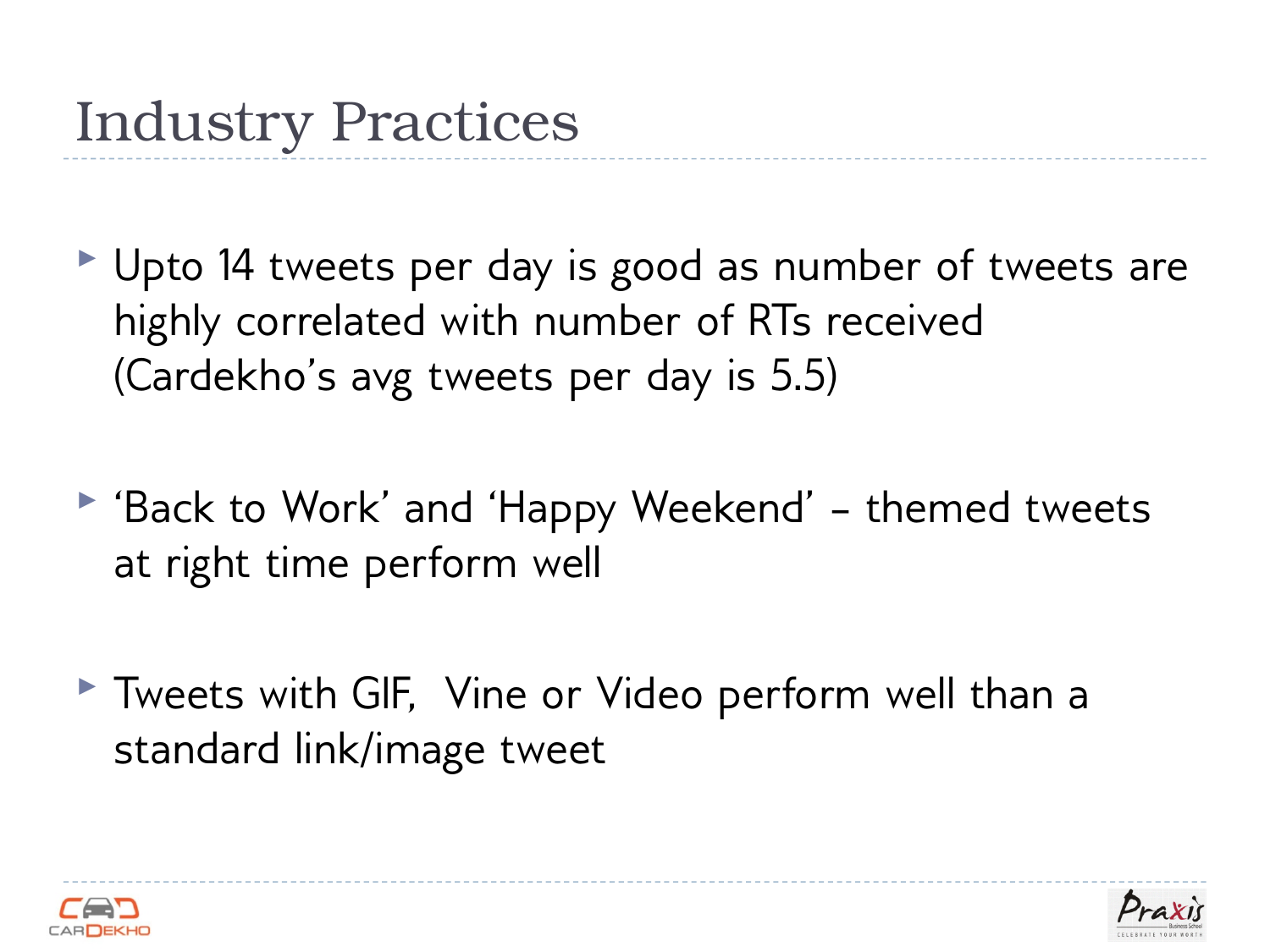

# Industry Practices

Upto 14 tweets per day is good as number of tweets are highly correlated with number of RTs received (Cardekho’s avg tweets per day is 5.5)

‘Back to Work’ and ‘Happy Weekend’ – themed tweets at right time perform well

Tweets with GIF,  Vine or Video perform well than a standard link/image tweet